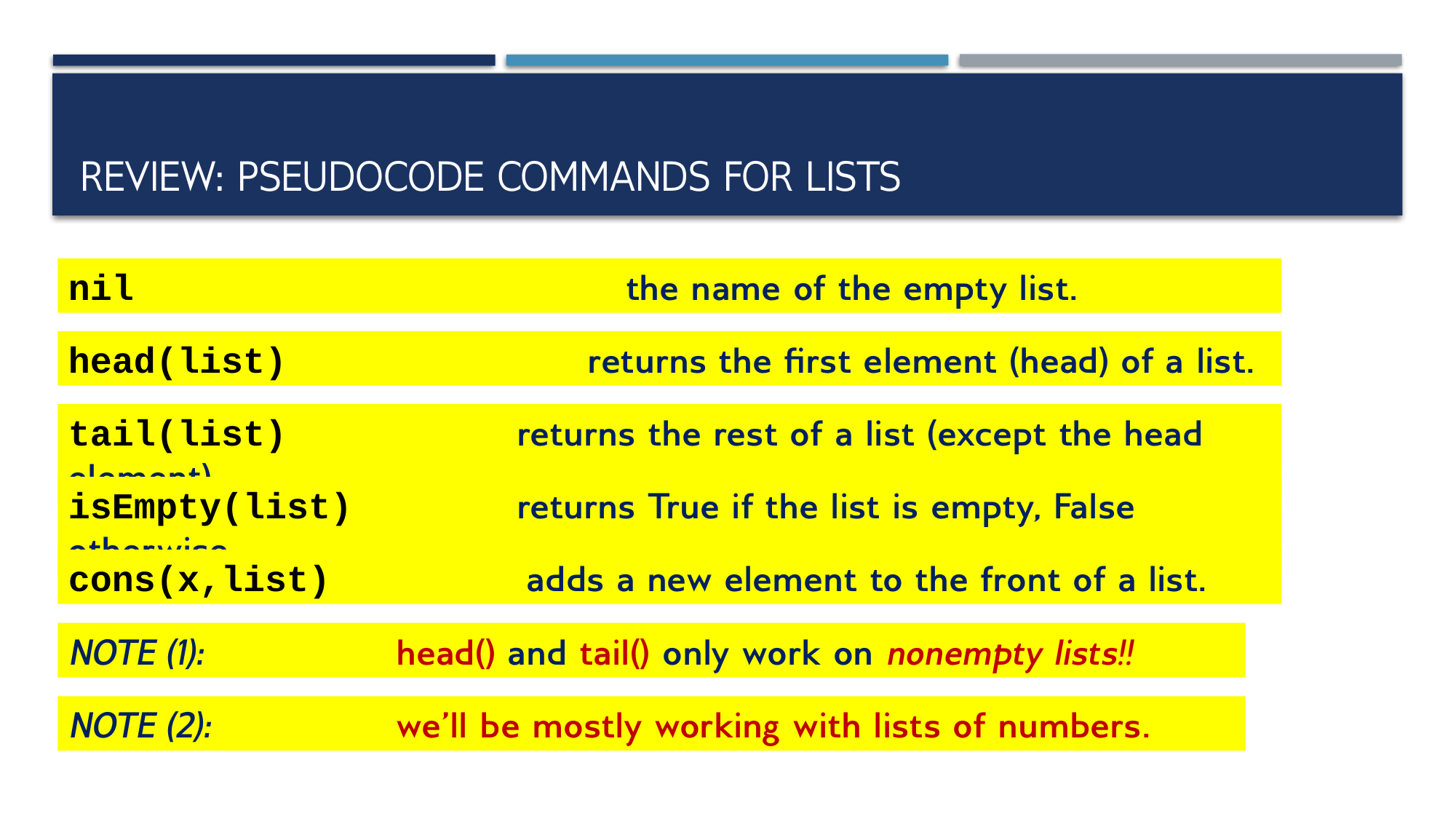

# Review: pseudocode commands for lists
nil			     		 the name of the empty list.
head(list)		       returns the first element (head) of a list.
tail(list)          	 returns the rest of a list (except the head element)
isEmpty(list)    	 returns True if the list is empty, False otherwise.
cons(x,list)		 adds a new element to the front of a list.
NOTE (1):    		head() and tail() only work on nonempty lists!!
NOTE (2):    		we’ll be mostly working with lists of numbers.